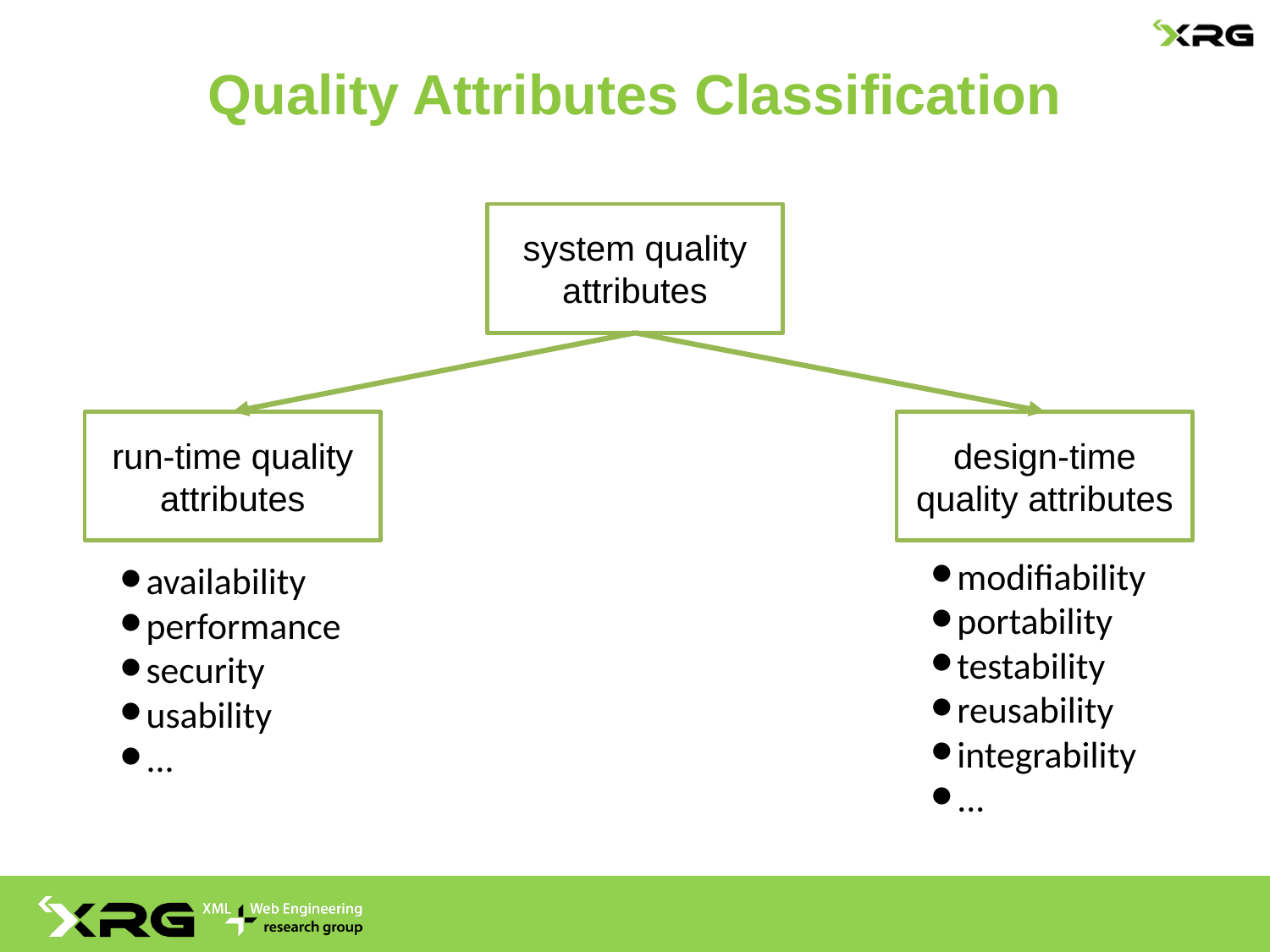

# Quality Attributes Classification
system quality attributes
run-time quality attributes
design-time quality attributes
modifiability
portability
testability
reusability
integrability
...
availability
performance
security
usability
...